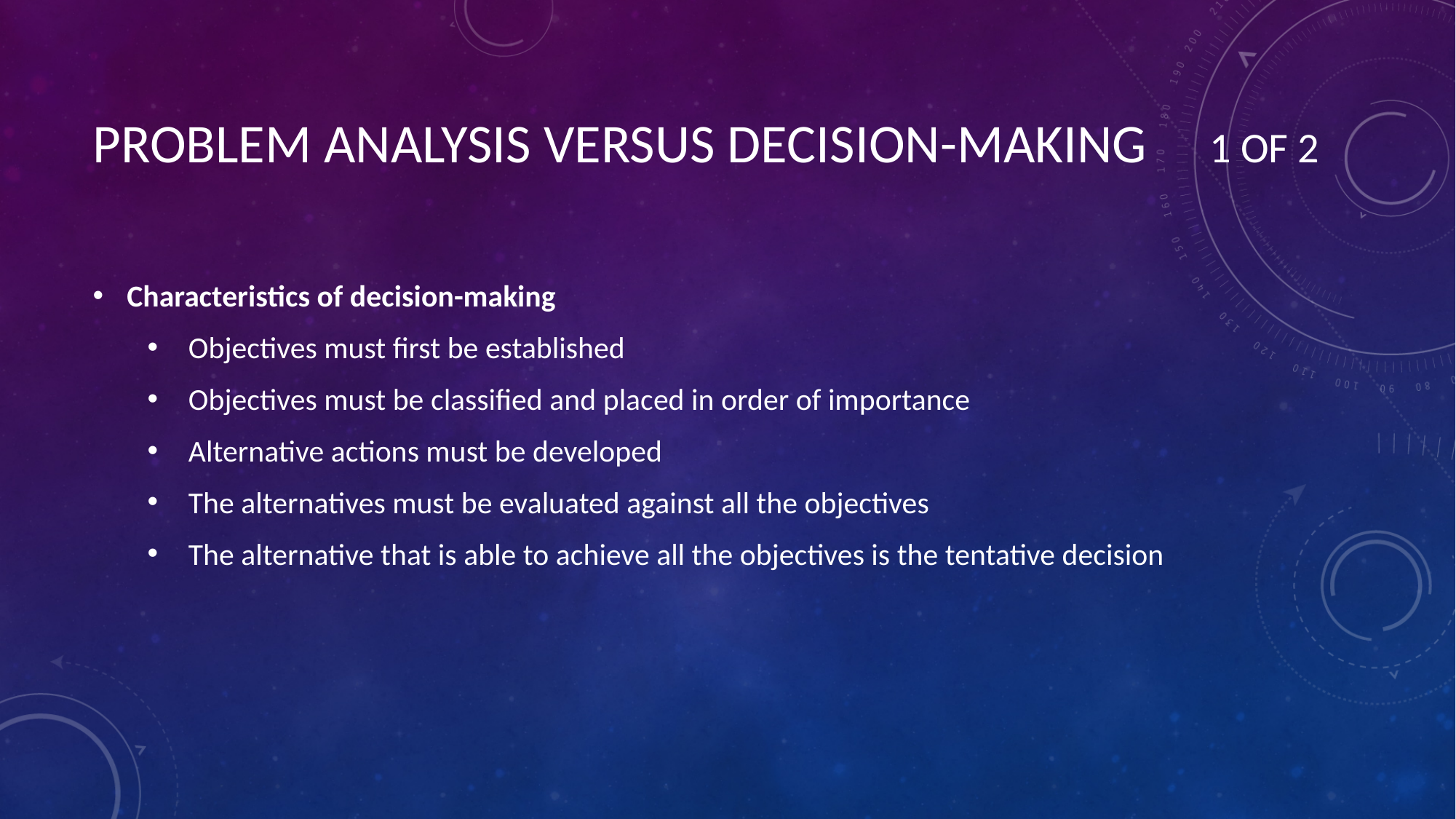

# Problem analysis versus Decision-Making     1 of 2
Characteristics of decision-making
 Objectives must first be established
 Objectives must be classified and placed in order of importance
 Alternative actions must be developed
 The alternatives must be evaluated against all the objectives
 The alternative that is able to achieve all the objectives is the tentative decision